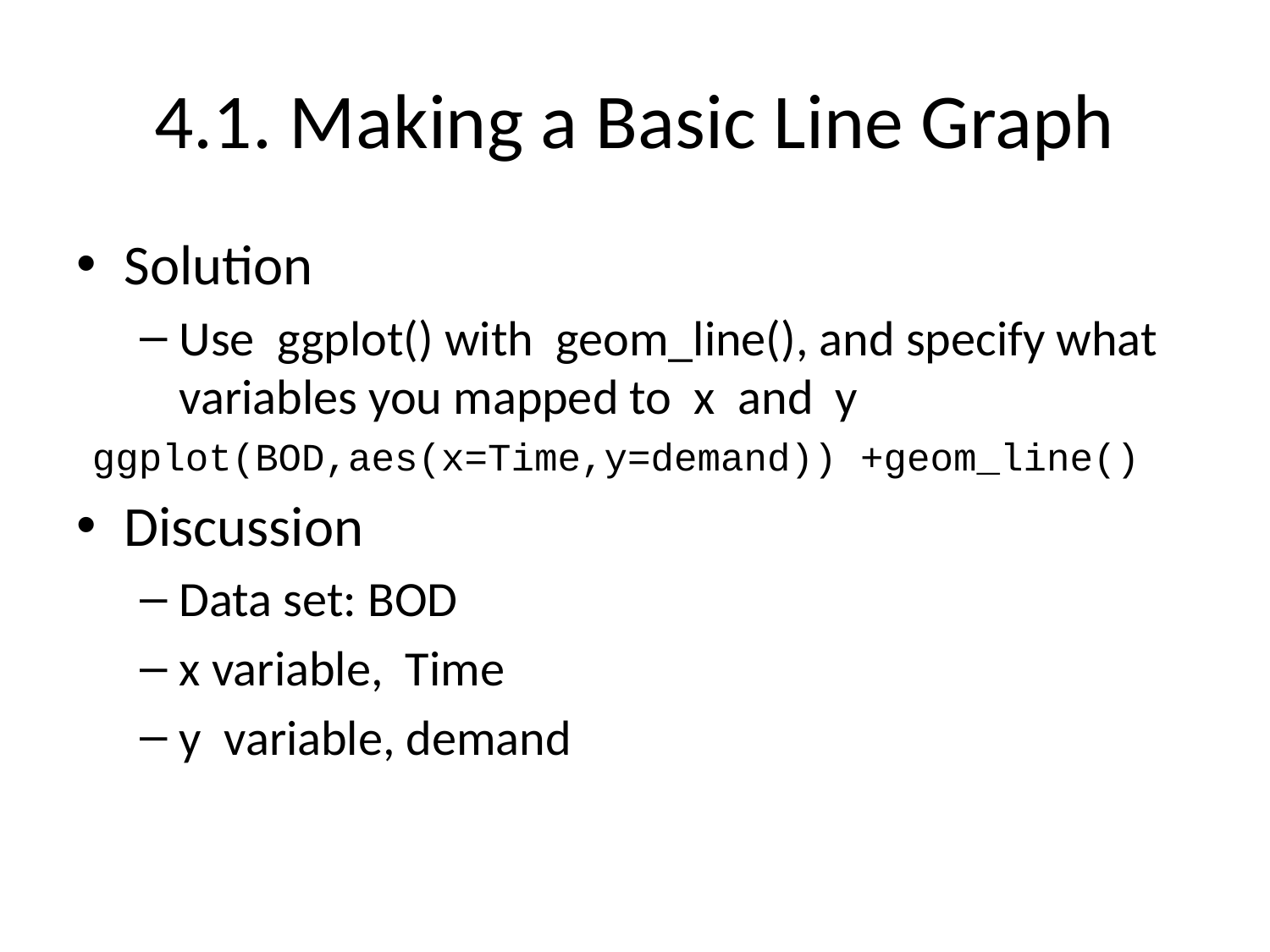

# 4.1. Making a Basic Line Graph
Solution
Use  ggplot() with  geom_line(), and specify what variables you mapped to  x  and  y
ggplot(BOD,aes(x=Time,y=demand)) +geom_line()
Discussion
Data set: BOD
x variable,  Time
y  variable, demand